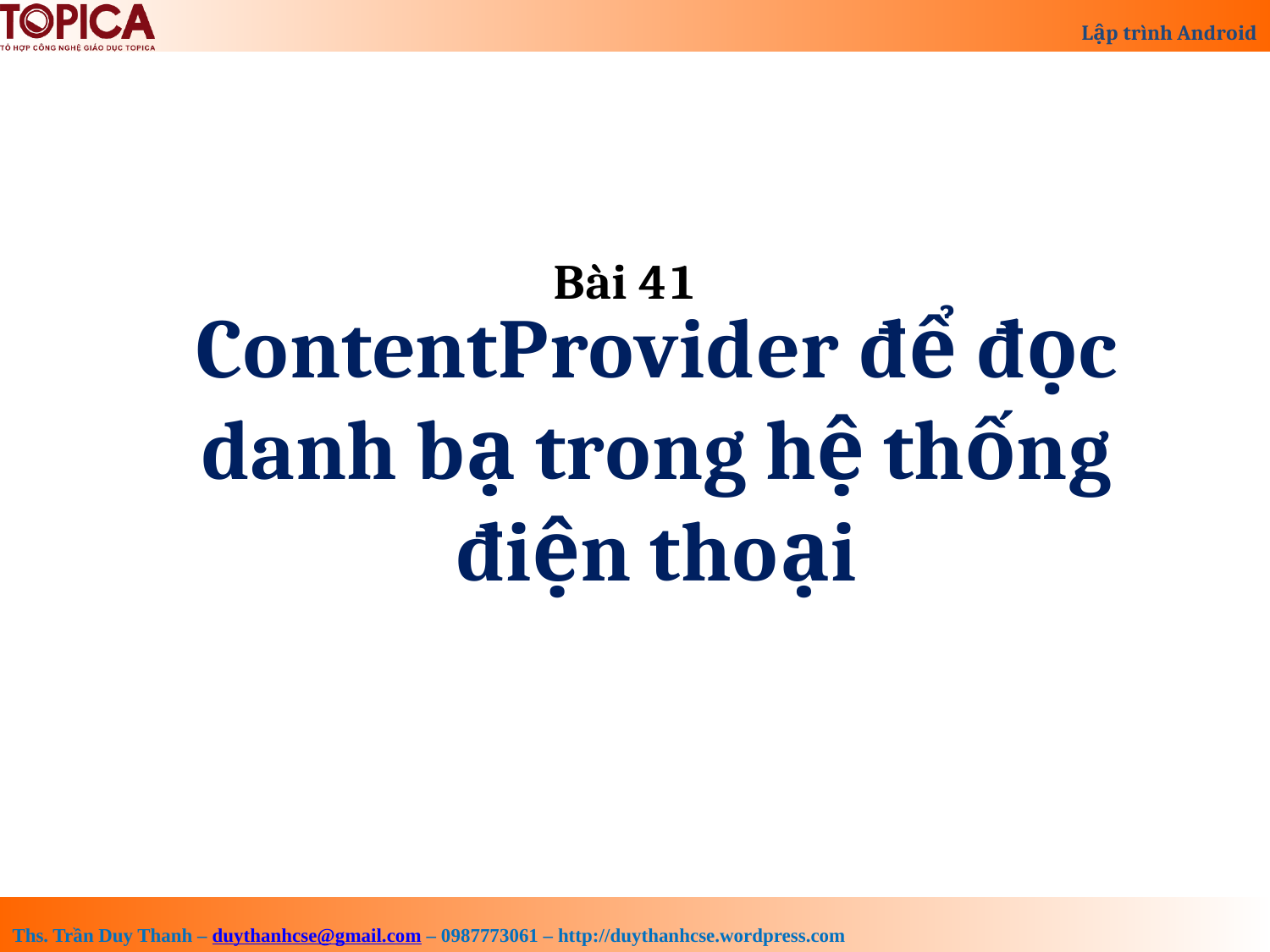

Bài 41
ContentProvider để đọc danh bạ trong hệ thống điện thoại